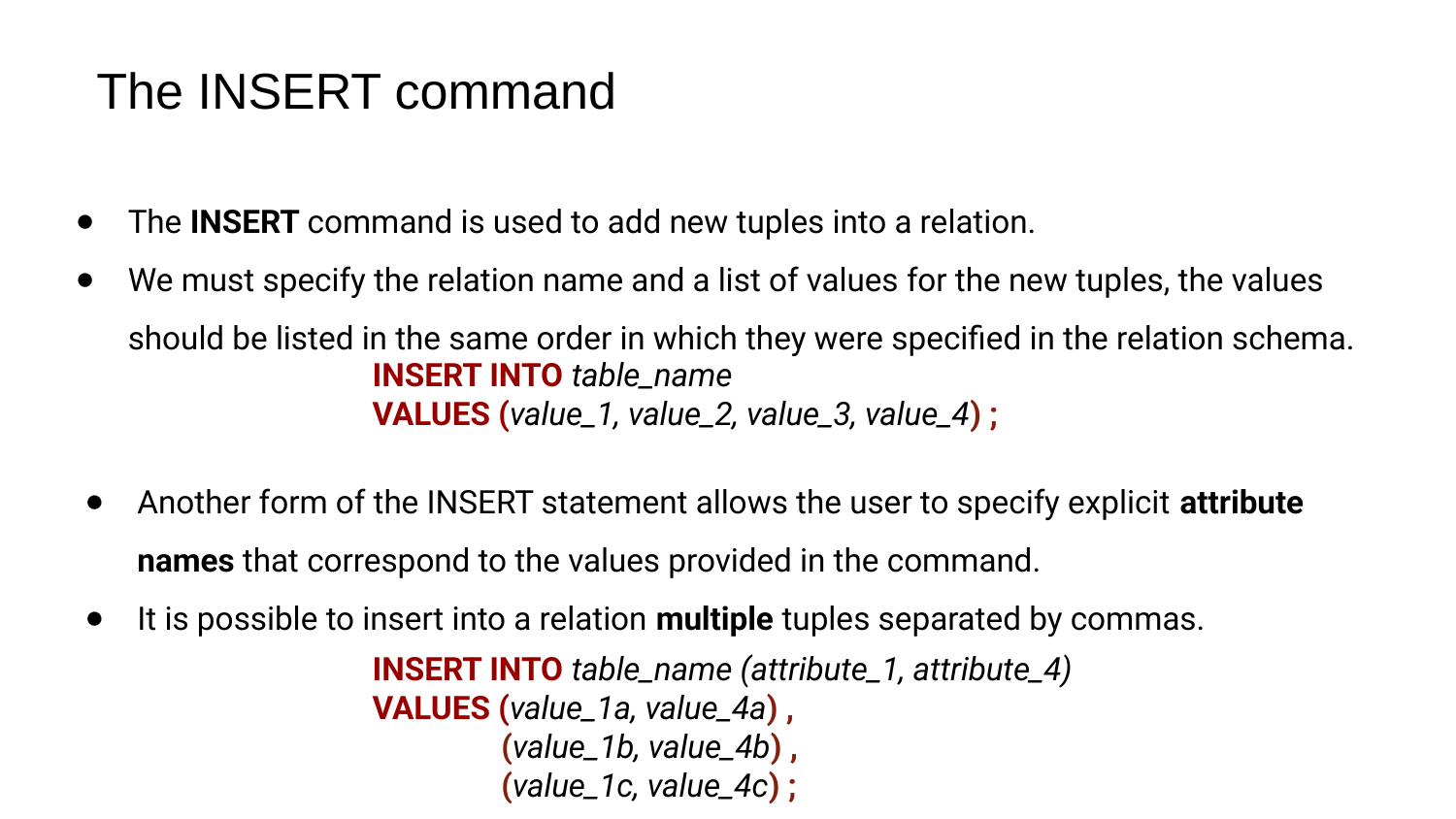

# The INSERT command
The INSERT command is used to add new tuples into a relation.
We must specify the relation name and a list of values for the new tuples, the values should be listed in the same order in which they were specified in the relation schema.
INSERT INTO table_name
VALUES (value_1, value_2, value_3, value_4) ;
Another form of the INSERT statement allows the user to specify explicit attribute names that correspond to the values provided in the command.
It is possible to insert into a relation multiple tuples separated by commas.
INSERT INTO table_name (attribute_1, attribute_4)
VALUES (value_1a, value_4a) ,
       (value_1b, value_4b) ,
       (value_1c, value_4c) ;